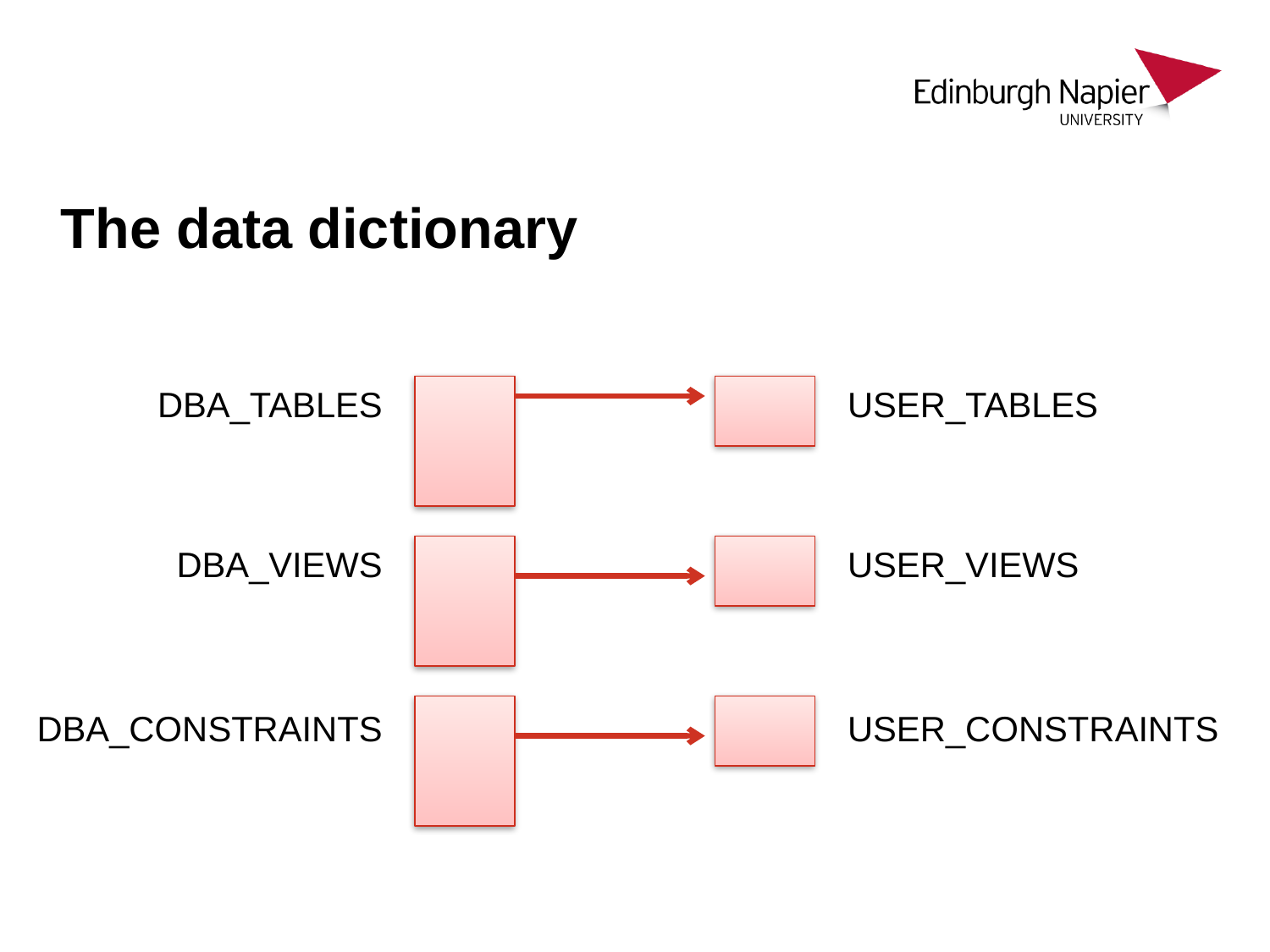

# The data dictionary
DBA_TABLES

USER_TABLES
DBA_VIEWS

USER_VIEWS

DBA_CONSTRAINTS
USER_CONSTRAINTS